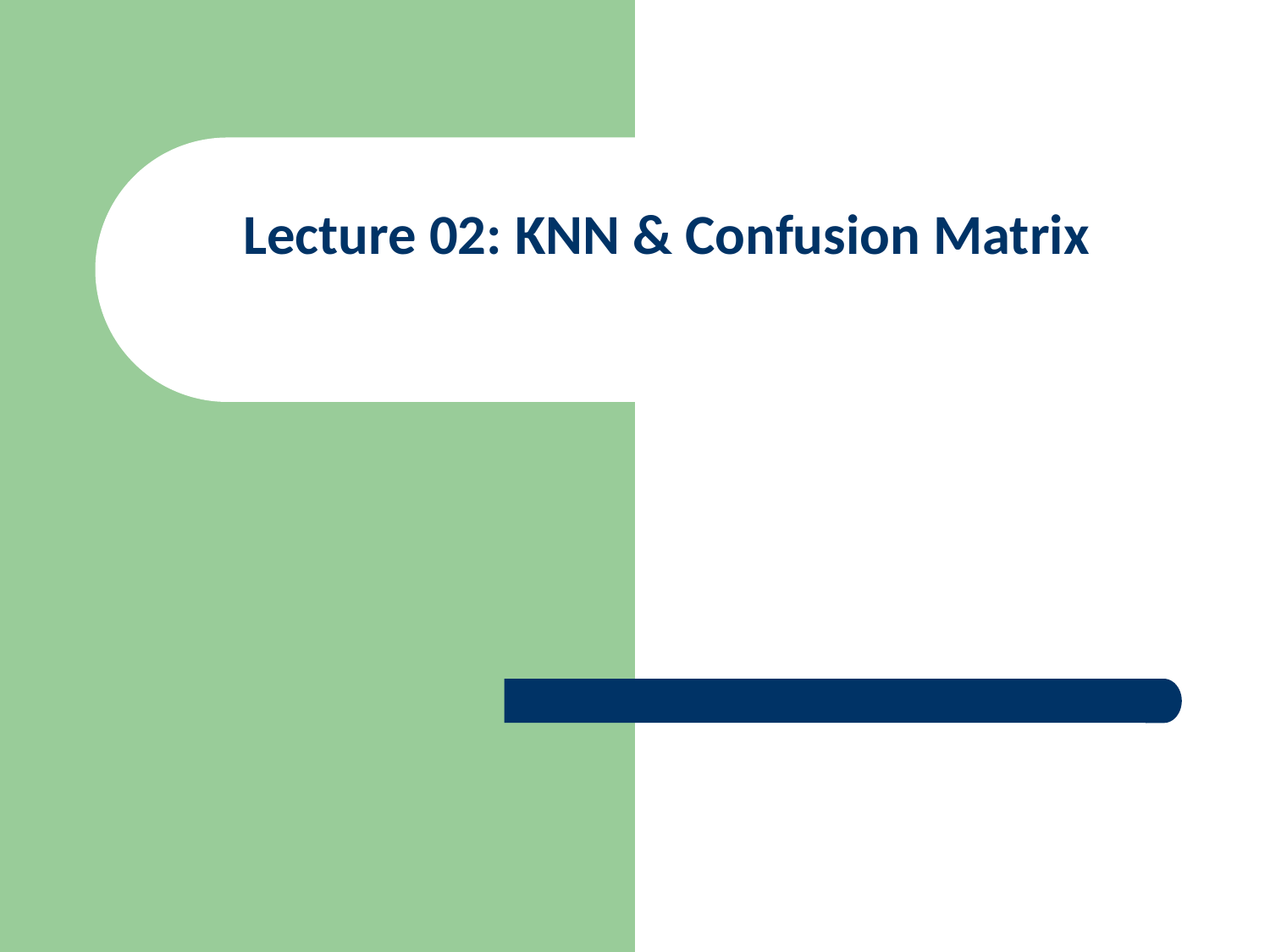

# Lecture 02: KNN & Confusion Matrix